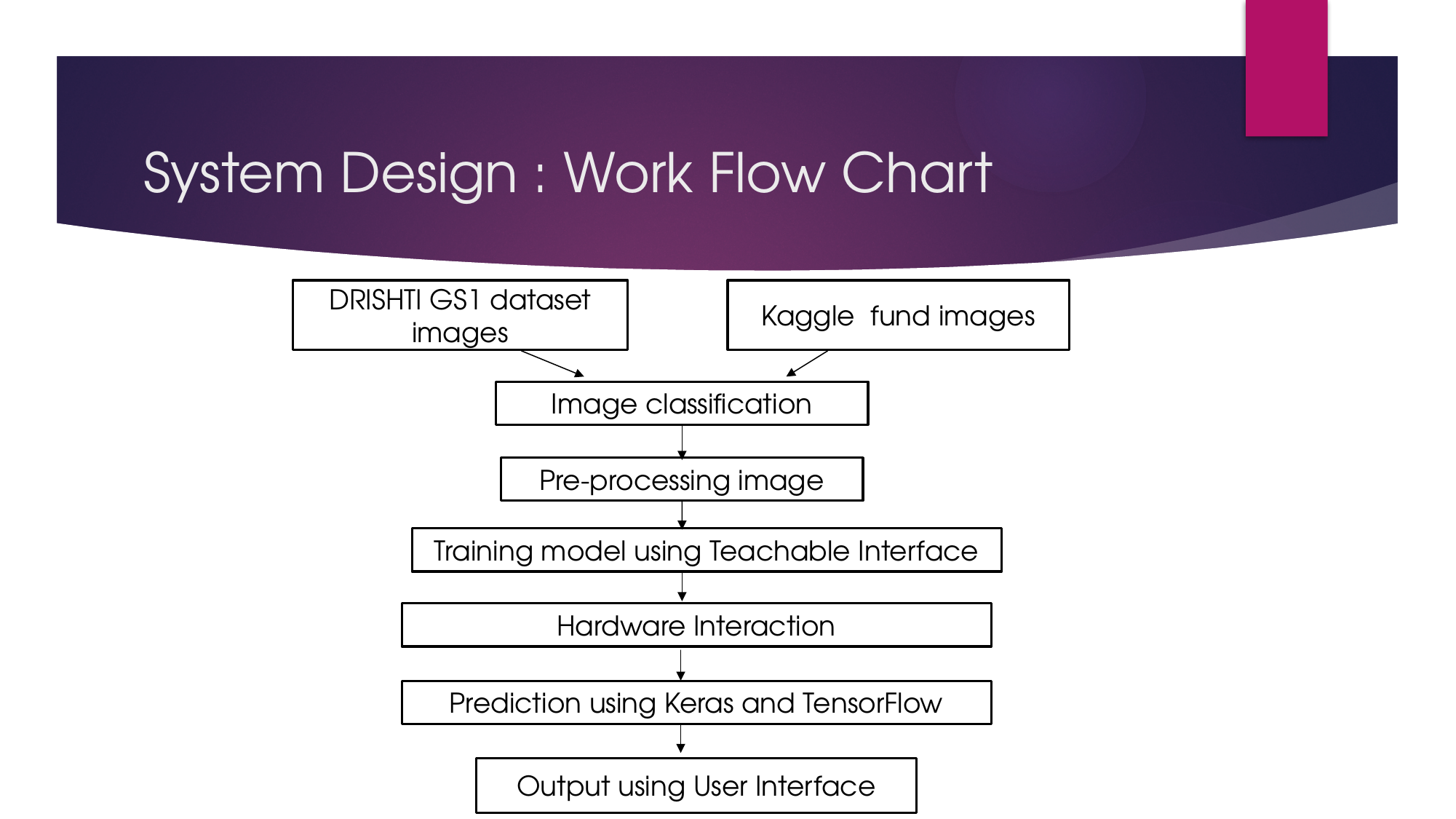

# System Design : Work Flow Chart
DRISHTI GS1 dataset images
Kaggle  fund images
Image classification
Pre-processing image
Training model using Teachable Interface
Hardware Interaction
Prediction using Keras and TensorFlow
Output using User Interface